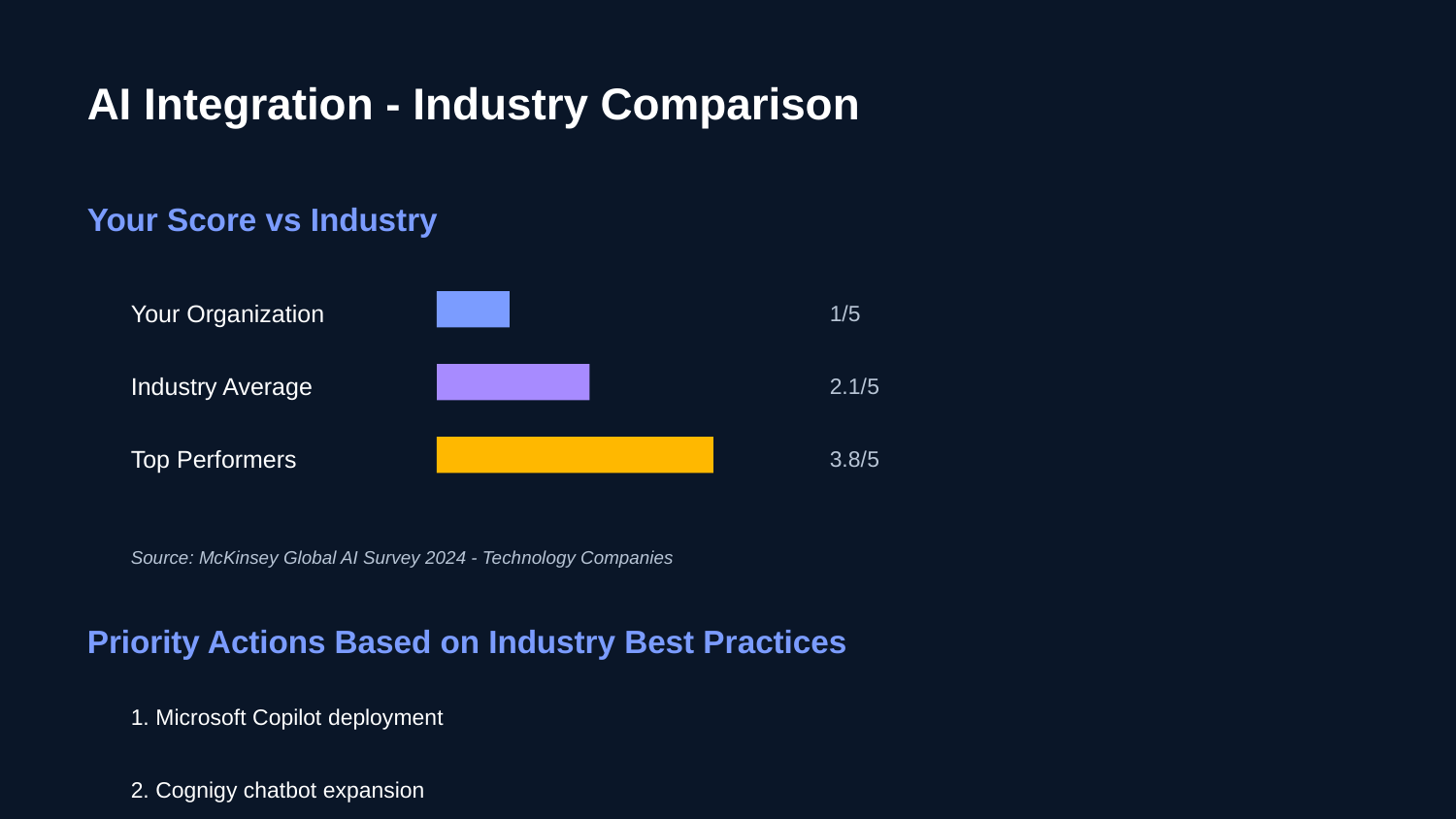

AI Integration - Industry Comparison
Your Score vs Industry
Your Organization

1/5
Industry Average

2.1/5
Top Performers

3.8/5
Source: McKinsey Global AI Survey 2024 - Technology Companies
Priority Actions Based on Industry Best Practices
1. Microsoft Copilot deployment
2. Cognigy chatbot expansion
3. Power BI AI insights